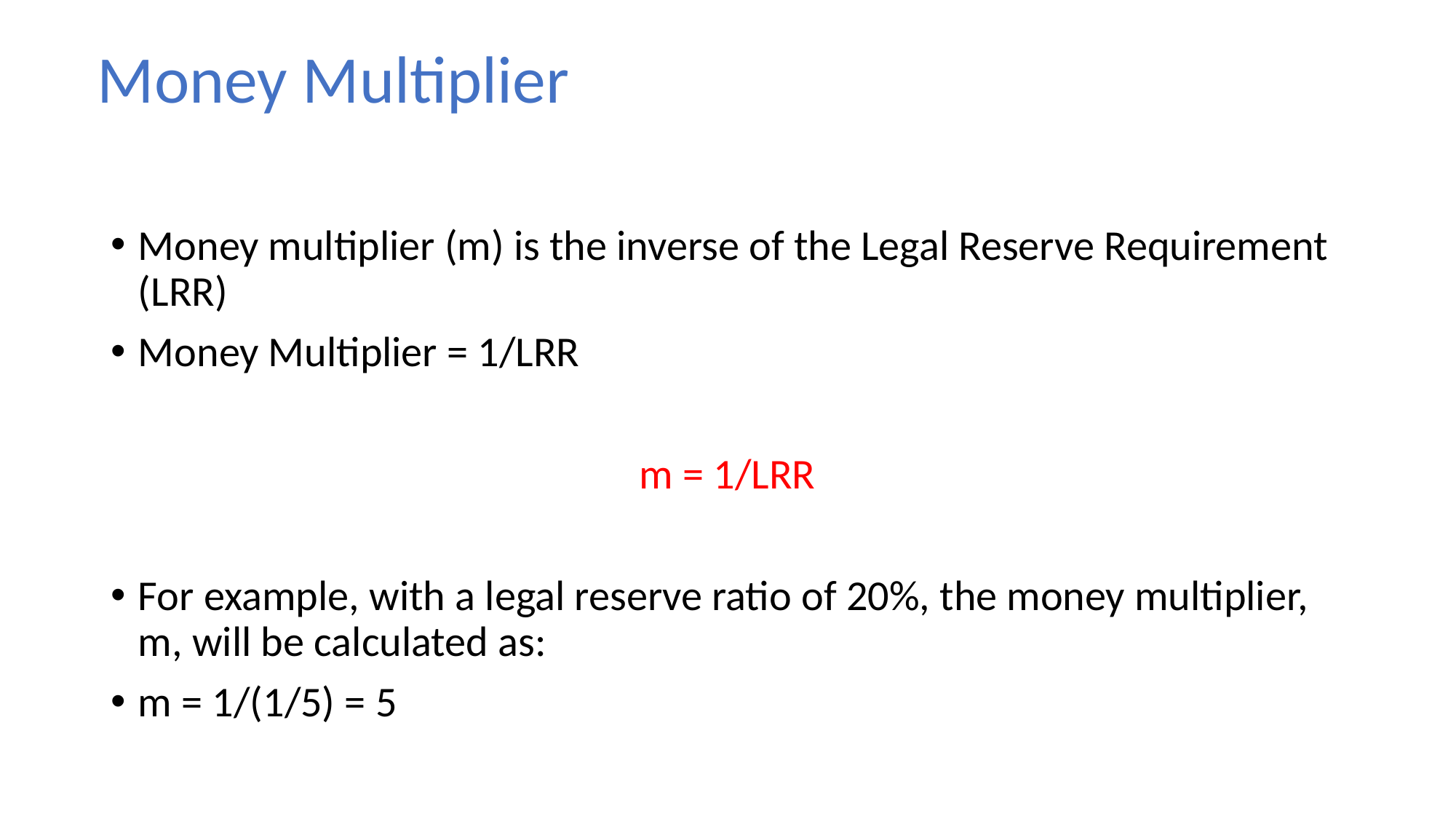

# Money Multiplier
Money multiplier (m) is the inverse of the Legal Reserve Requirement (LRR)
Money Multiplier = 1/LRR

m = 1/LRR

For example, with a legal reserve ratio of 20%, the money multiplier, m, will be calculated as:
m = 1/(1/5) = 5